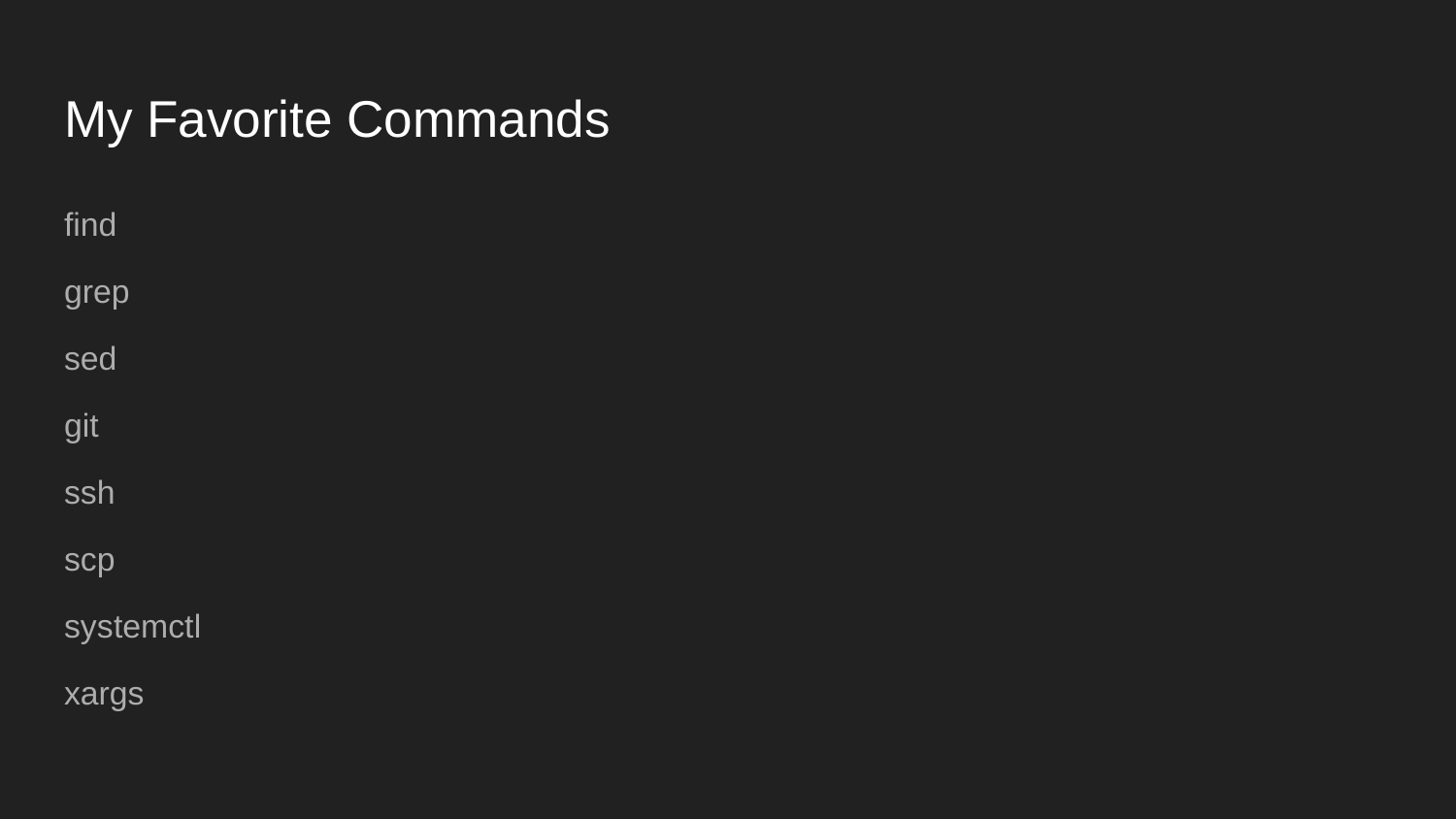

# My Favorite Commands
find
grep
sed
git
ssh
scp
systemctl
xargs